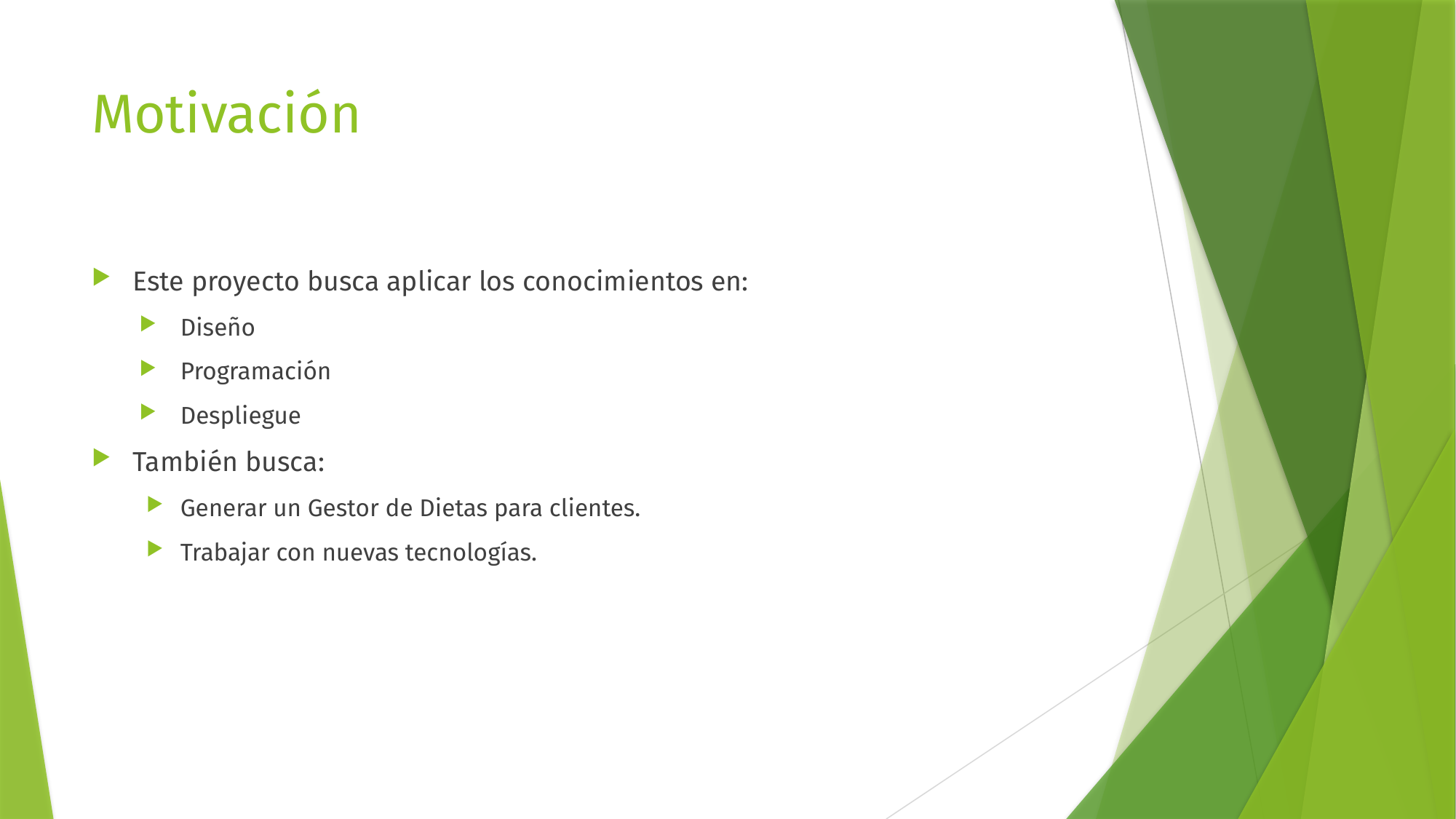

# Motivación
Este proyecto busca aplicar los conocimientos en:
Diseño
Programación
Despliegue
También busca:
Generar un Gestor de Dietas para clientes.
Trabajar con nuevas tecnologías.